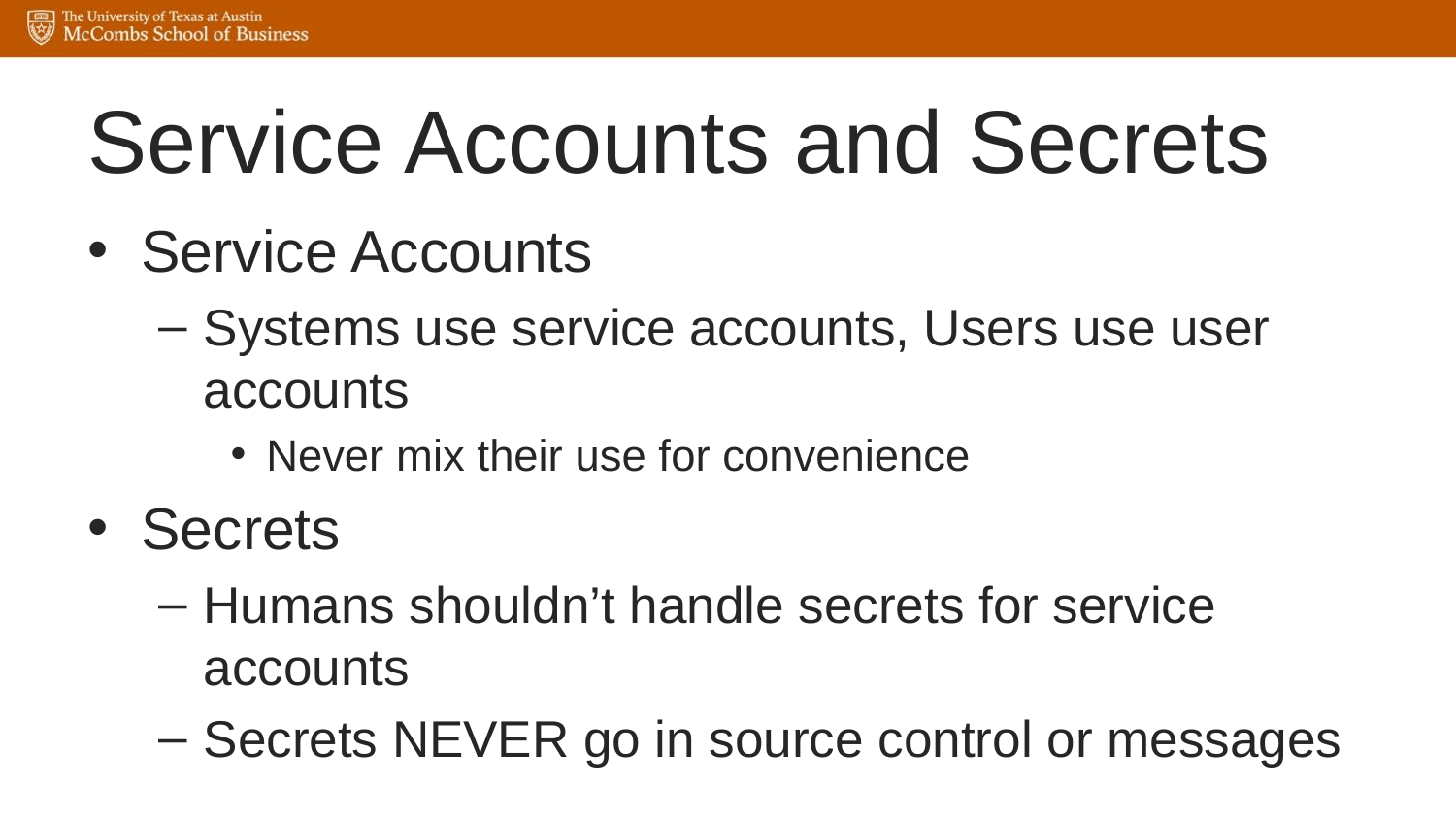

# Service Accounts and Secrets
Service Accounts
Systems use service accounts, Users use user accounts
Never mix their use for convenience
Secrets
Humans shouldn’t handle secrets for service accounts
Secrets NEVER go in source control or messages